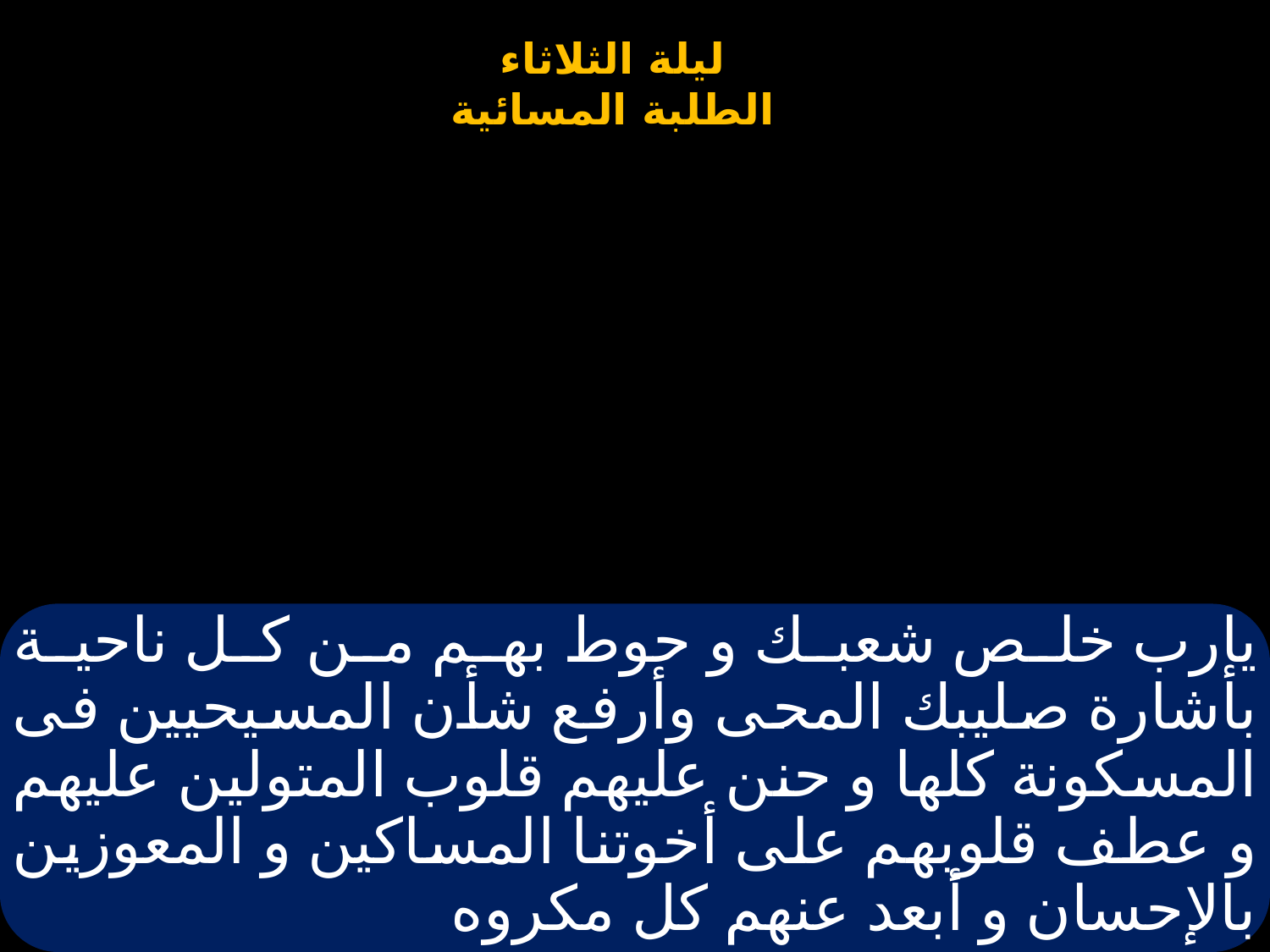

# يارب خلص شعبك و حوط بهم من كل ناحية بأشارة صليبك المحى وأرفع شأن المسيحيين فى المسكونة كلها و حنن عليهم قلوب المتولين عليهم و عطف قلوبهم على أخوتنا المساكين و المعوزين بالإحسان و أبعد عنهم كل مكروه